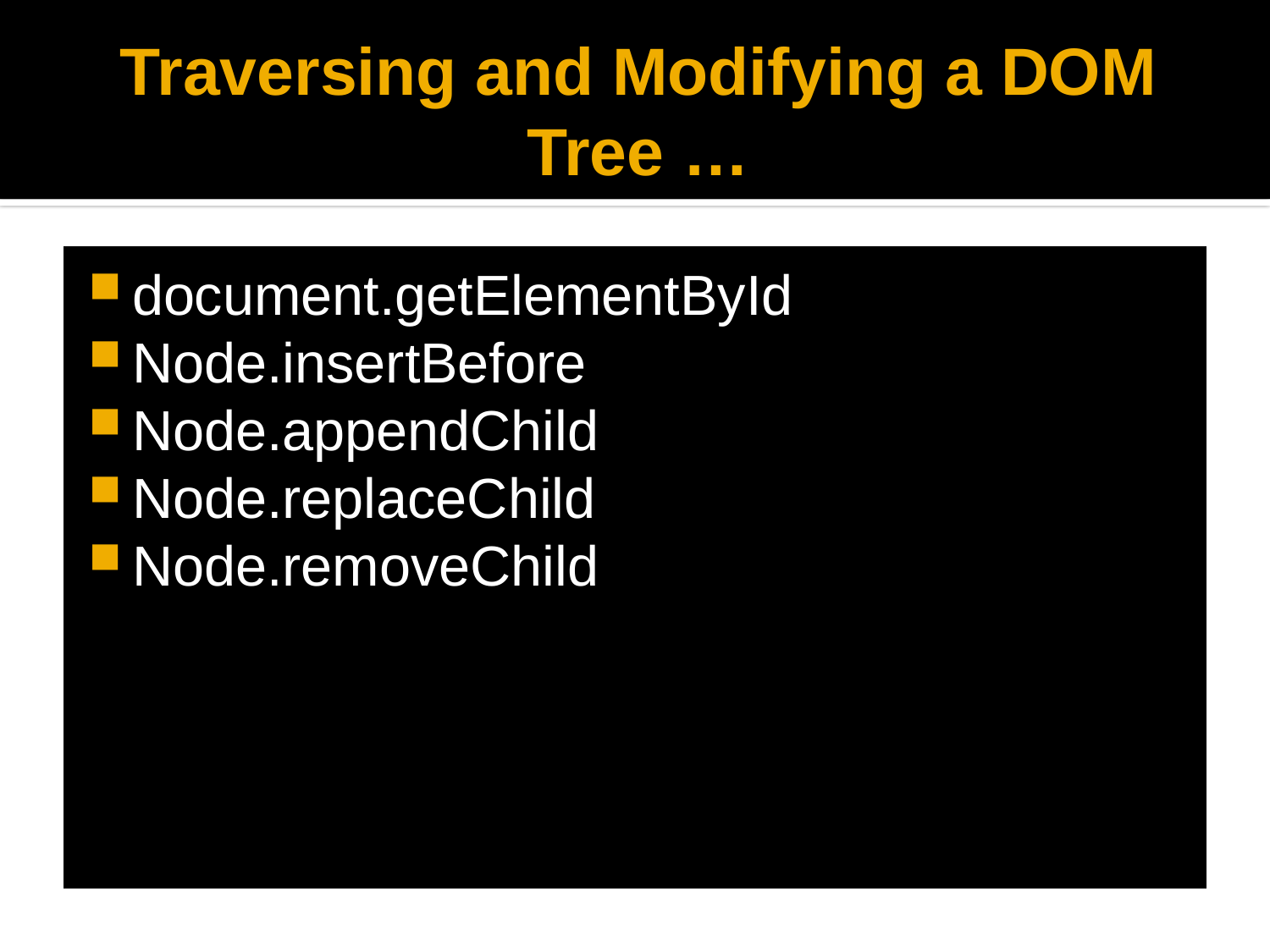

# Traversing and Modifying a DOM Tree …
document.getElementById
Node.insertBefore
Node.appendChild
Node.replaceChild
Node.removeChild